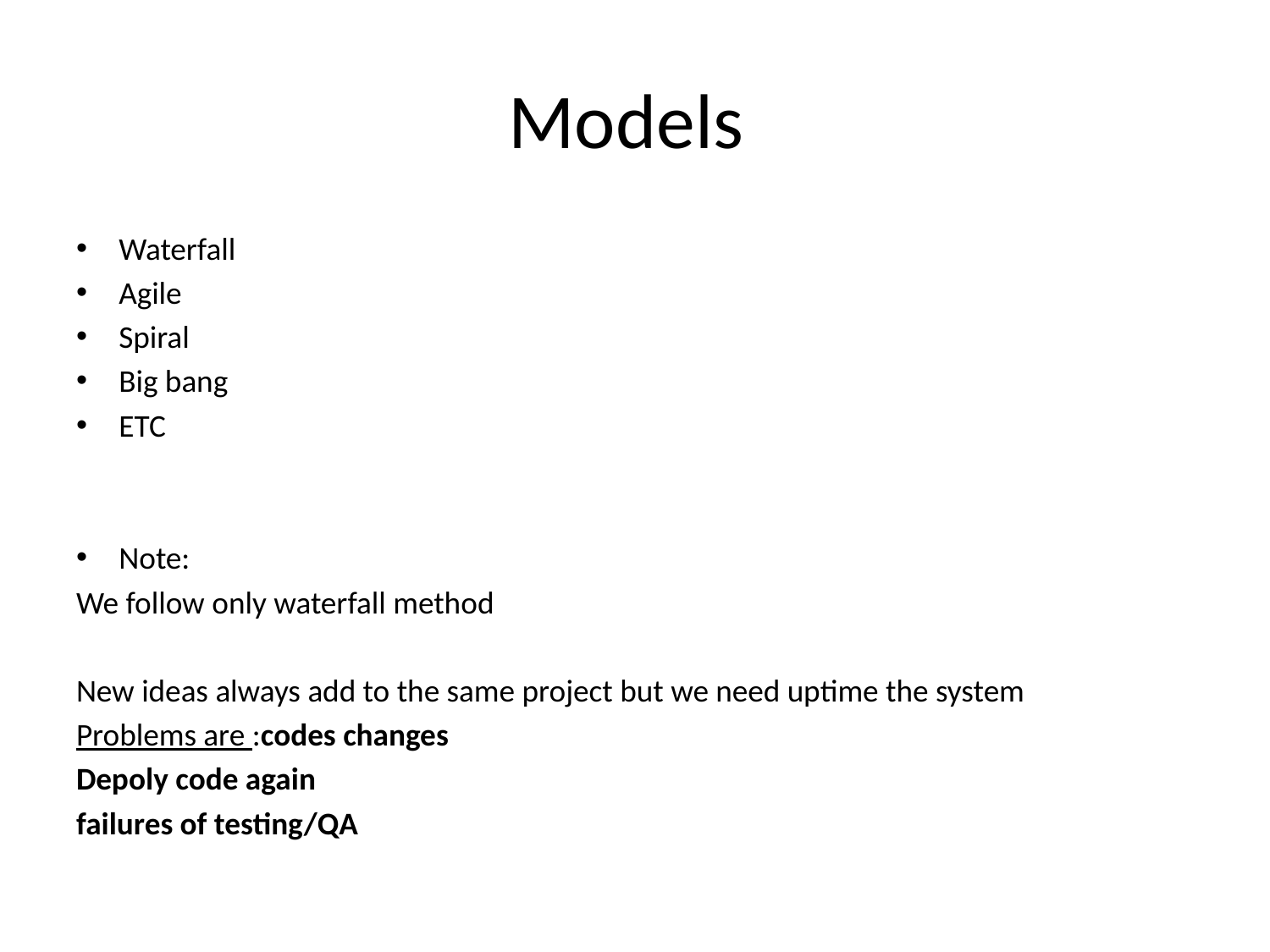

# Models
Waterfall
Agile
Spiral
Big bang
ETC

Note:
We follow only waterfall method

New ideas always add to the same project but we need uptime the system
Problems are :codes changes
Depoly code again
failures of testing/QA